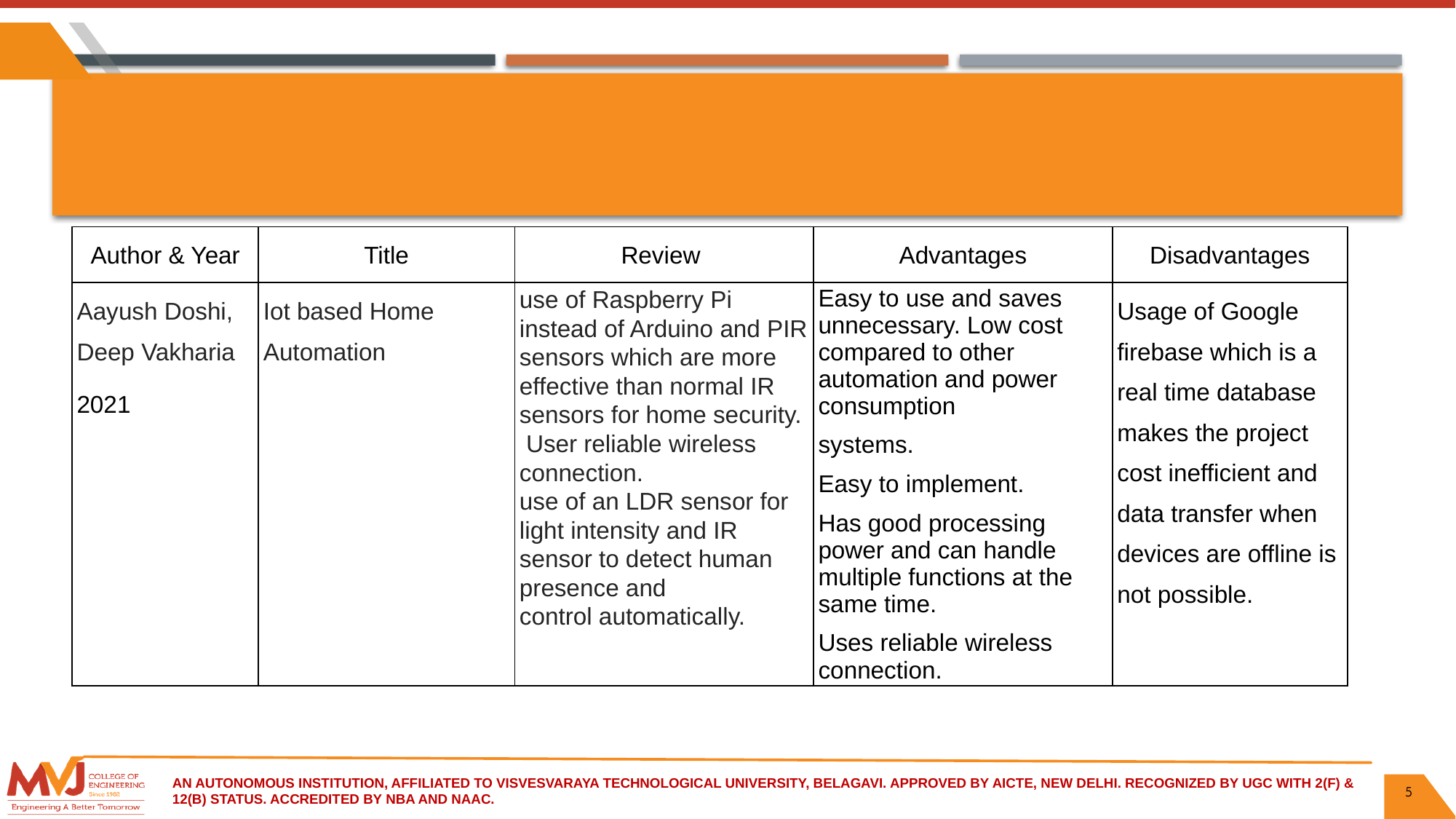

| Author & Year | Title | Review | Advantages | Disadvantages |
| --- | --- | --- | --- | --- |
| Aayush Doshi, Deep Vakharia 2021 | Iot based Home Automation | use of Raspberry Pi instead of Arduino and PIR sensors which are more effective than normal IR sensors for home security. User reliable wireless connection. use of an LDR sensor for light intensity and IR sensor to detect human presence and control automatically. | Easy to use and saves unnecessary. Low cost compared to other automation and power consumption systems. Easy to implement. Has good processing power and can handle multiple functions at the same time. Uses reliable wireless connection. | Usage of Google firebase which is a real time database makes the project cost inefficient and data transfer when devices are offline is not possible. |
An Autonomous Institution, Affiliated to Visvesvaraya Technological University, Belagavi. Approved By AICTE, New Delhi. Recognized by UGC with 2(f) & 12(B) status. Accredited by NBA and NAAC.
5